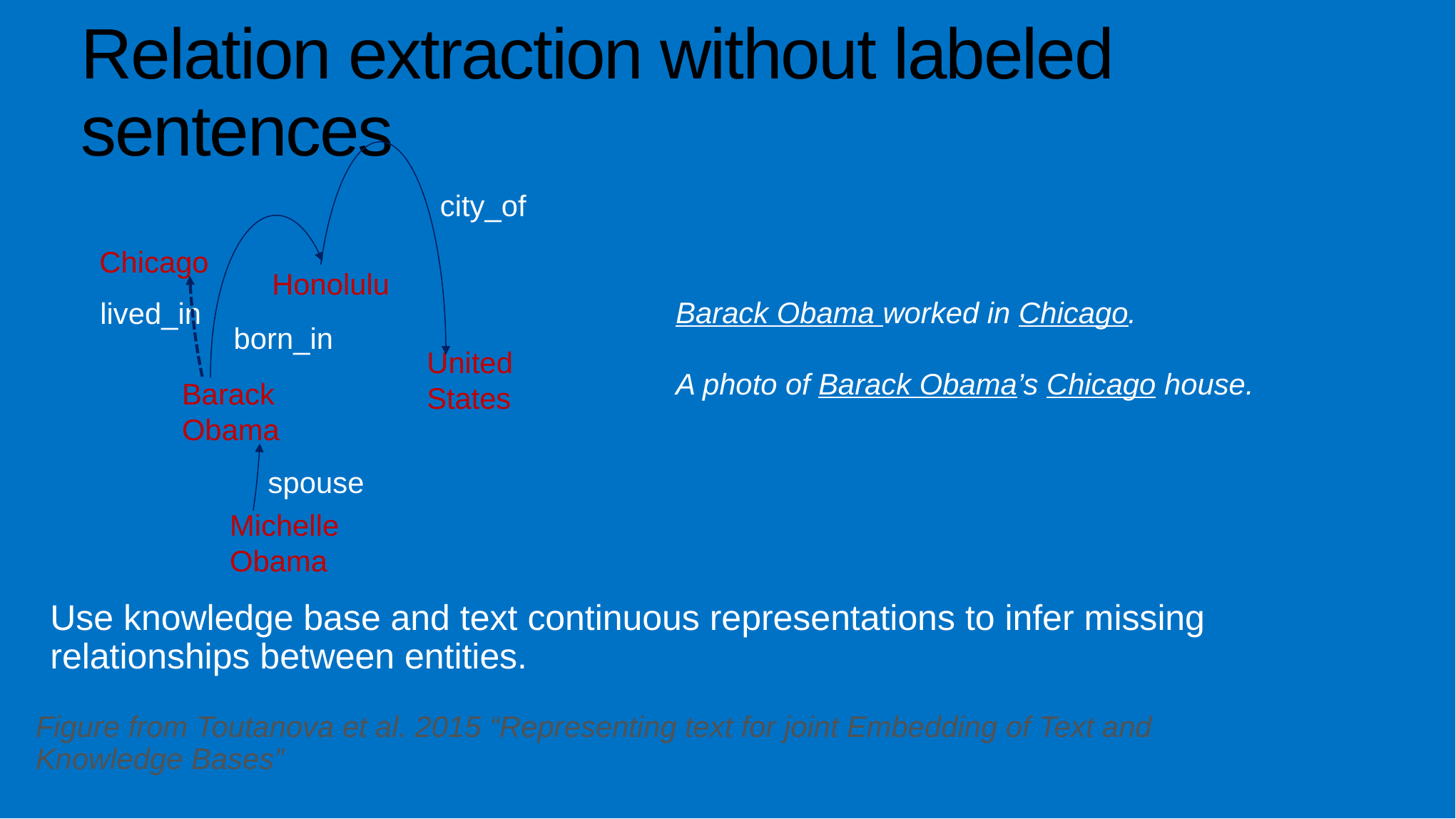

# Relation extraction without labeled sentences

city_of

Chicago
Honolulu
Barack Obama worked in Chicago.

A photo of Barack Obama’s Chicago house.
lived_in
born_in
United States
Barack Obama
spouse
Michelle Obama
Use knowledge base and text continuous representations to infer missing relationships between entities.
Figure from Toutanova et al. 2015 “Representing text for joint Embedding of Text and Knowledge Bases”